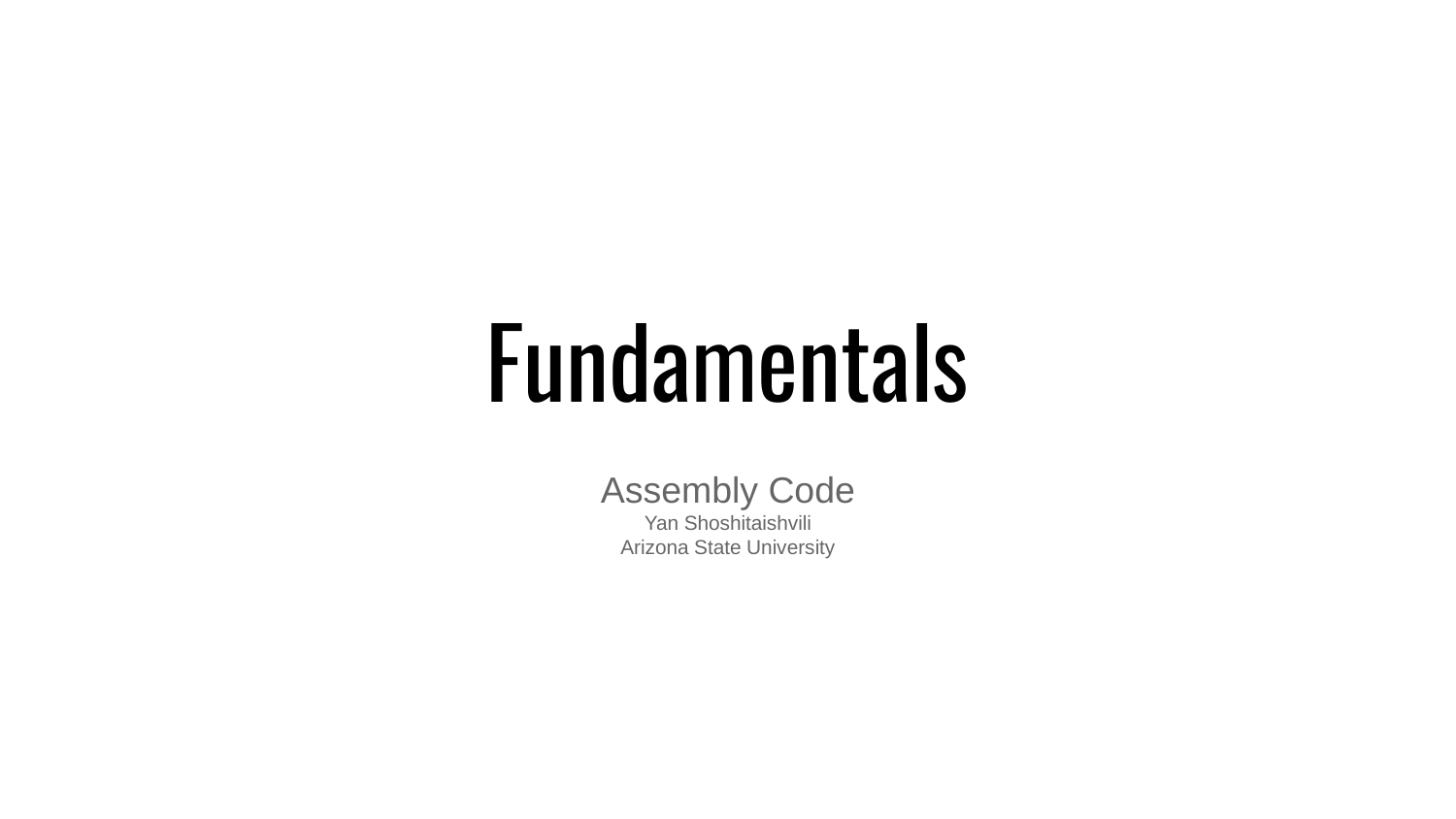

# Fundamentals
Assembly Code
Yan Shoshitaishvili
Arizona State University